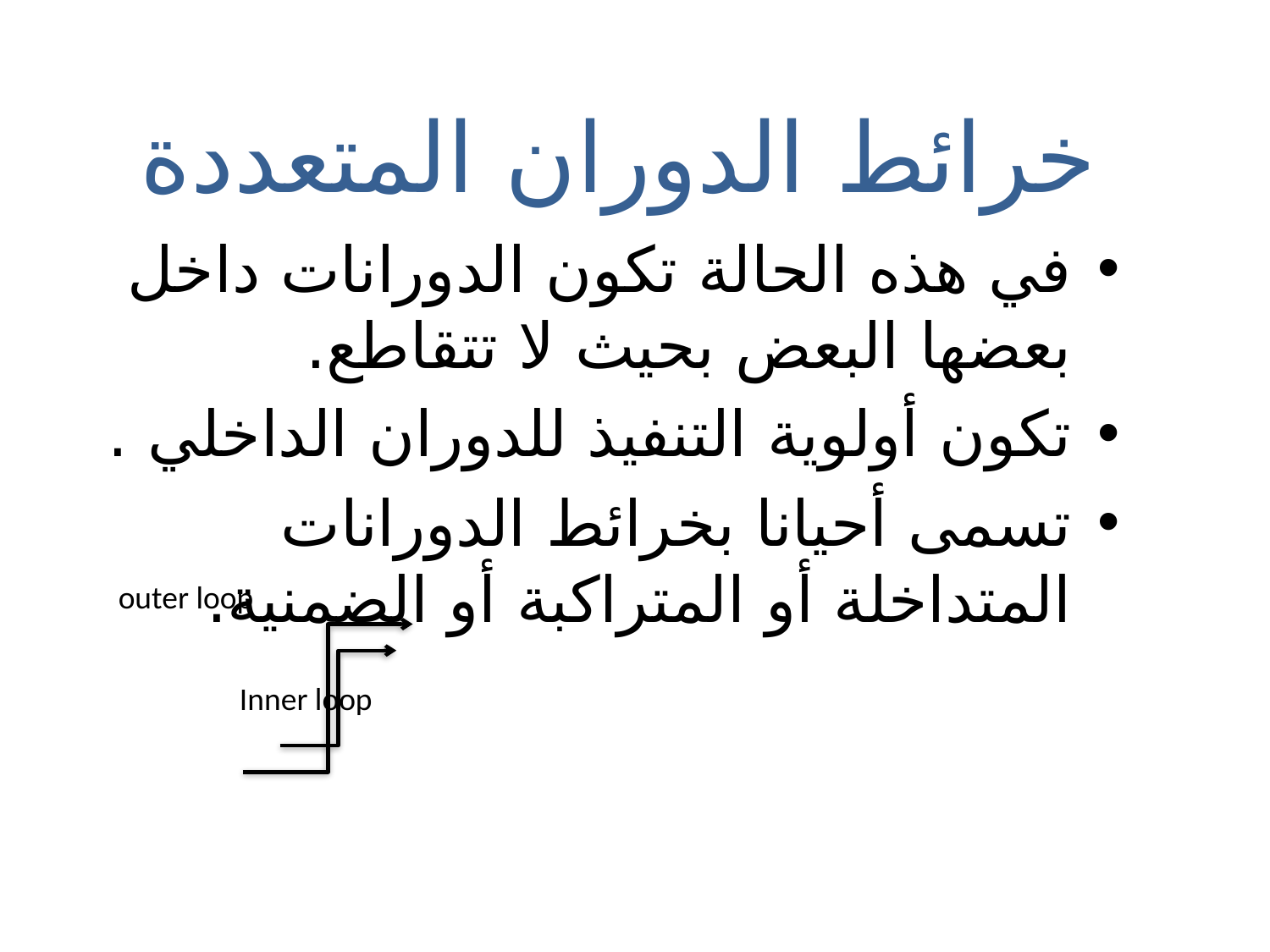

خرائط الدوران المتعددة
في هذه الحالة تكون الدورانات داخل بعضها البعض بحيث لا تتقاطع.
تكون أولوية التنفيذ للدوران الداخلي .
تسمى أحيانا بخرائط الدورانات المتداخلة أو المتراكبة أو الضمنية.
outer loop
Inner loop